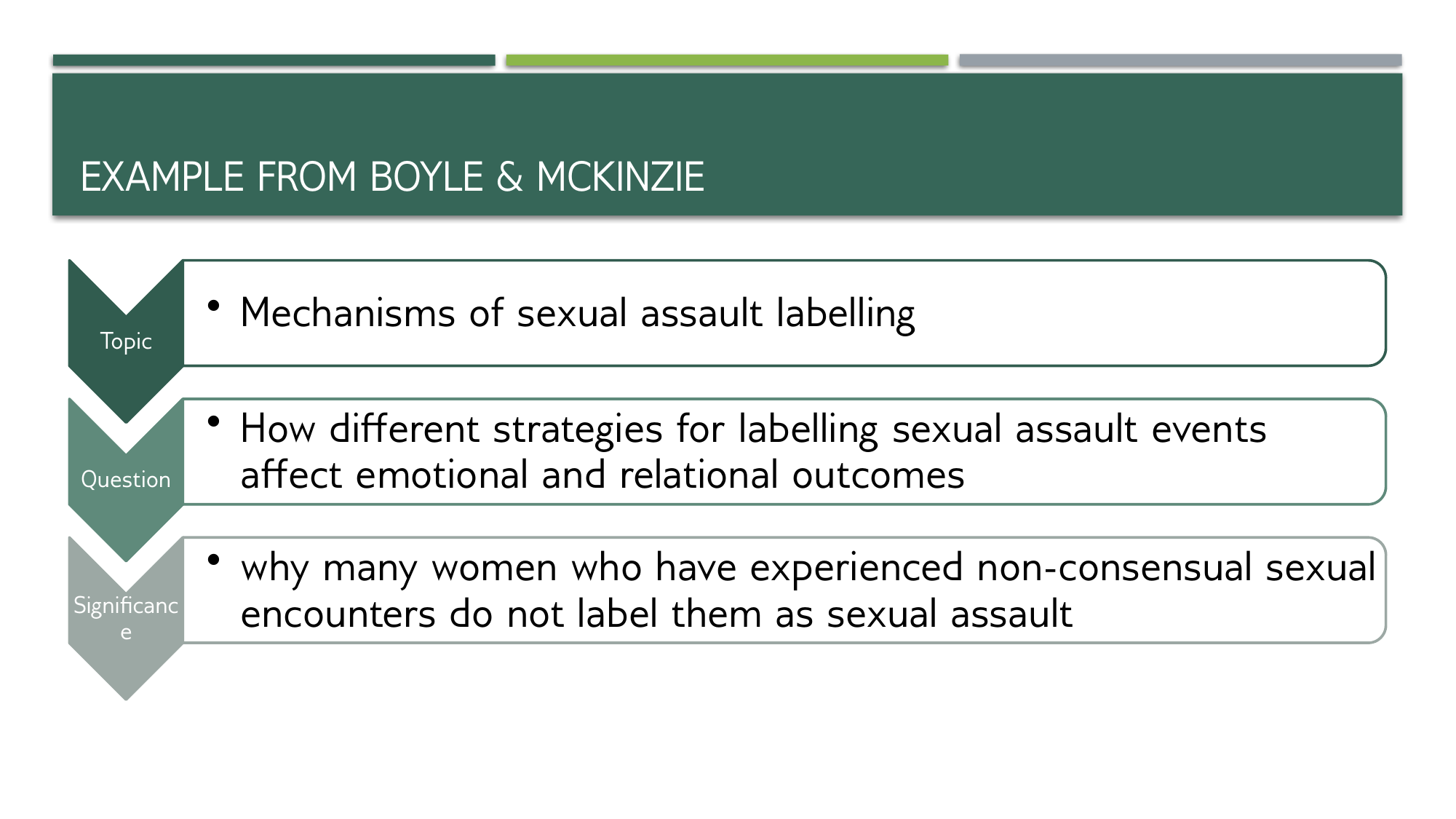

# Example From Boyle & McKinzie
Topic
Mechanisms of sexual assault labelling
Question
How different strategies for labelling sexual assault events affect emotional and relational outcomes
Significance
why many women who have experienced non-consensual sexual encounters do not label them as sexual assault